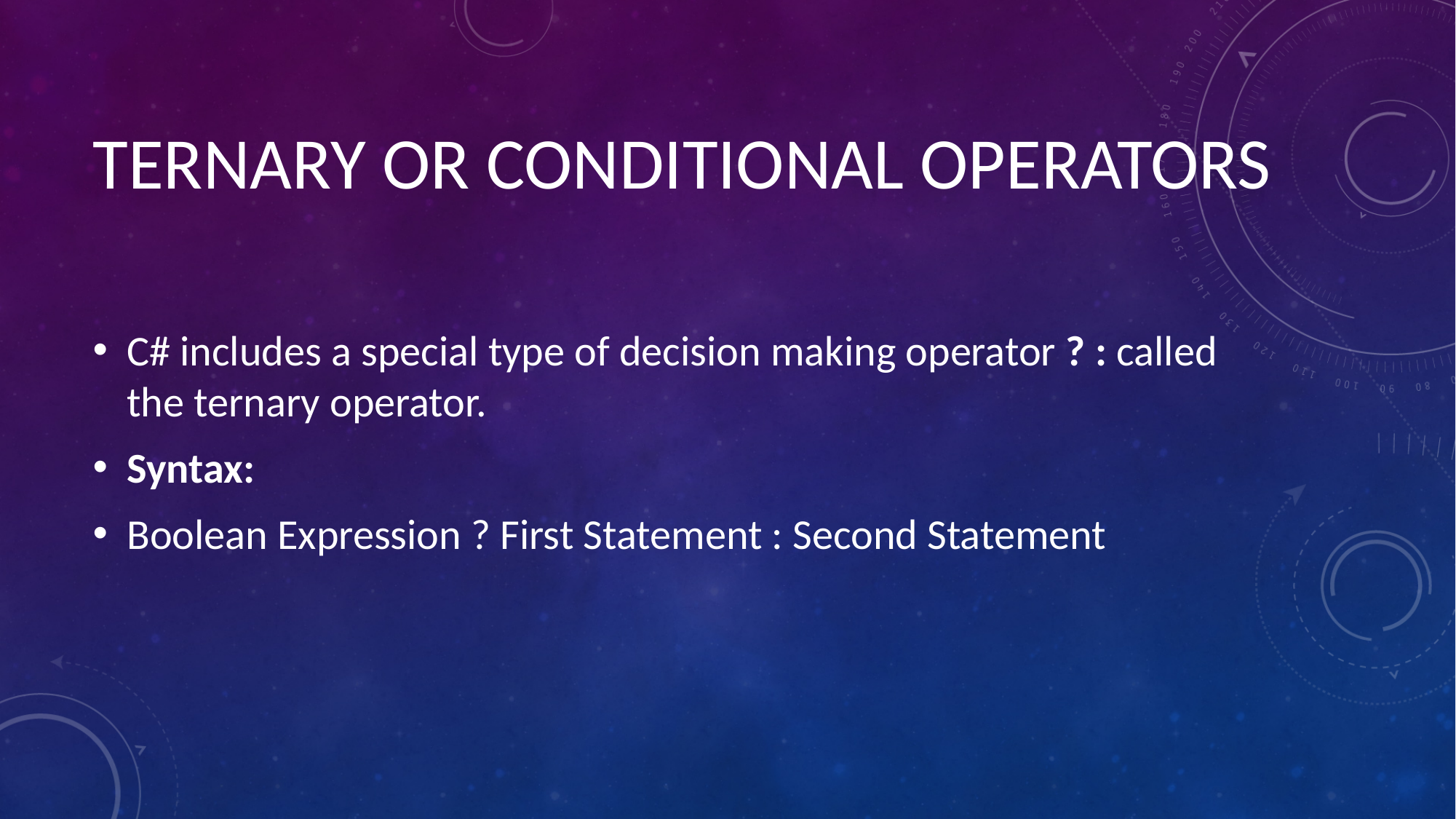

# Ternary or conditional operators
C# includes a special type of decision making operator ? : called the ternary operator.
Syntax:
Boolean Expression ? First Statement : Second Statement